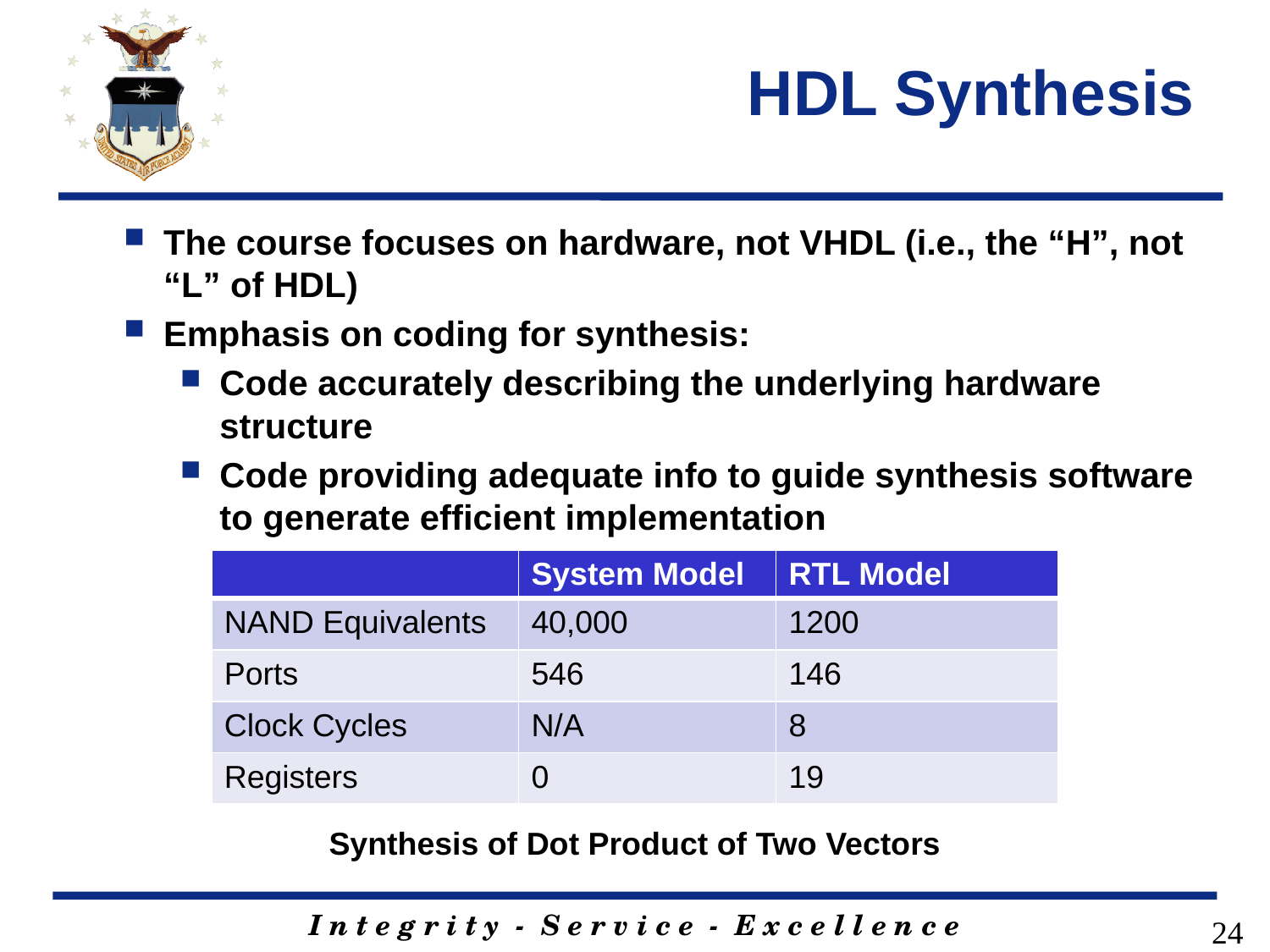

# HDL Synthesis
The course focuses on hardware, not VHDL (i.e., the “H”, not “L” of HDL)
Emphasis on coding for synthesis:
Code accurately describing the underlying hardware structure
Code providing adequate info to guide synthesis software to generate efficient implementation

|  | System Model | RTL Model |
| --- | --- | --- |
| NAND Equivalents | 40,000 | 1200 |
| Ports | 546 | 146 |
| Clock Cycles | N/A | 8 |
| Registers | 0 | 19 |
Synthesis of Dot Product of Two Vectors

24